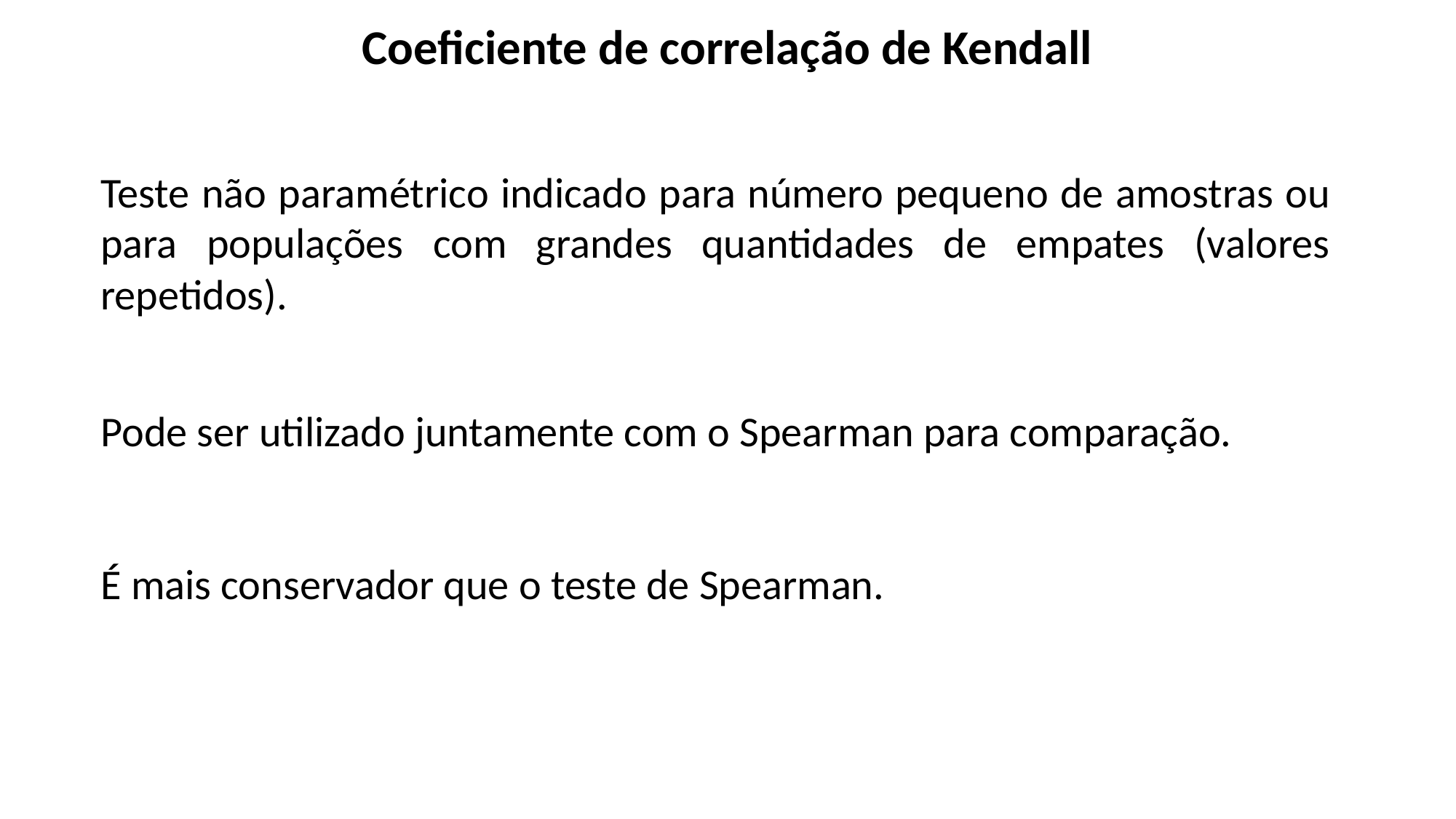

Coeficiente de correlação de Kendall

Teste não paramétrico indicado para número pequeno de amostras ou para populações com grandes quantidades de empates (valores repetidos).
Pode ser utilizado juntamente com o Spearman para comparação.

É mais conservador que o teste de Spearman.